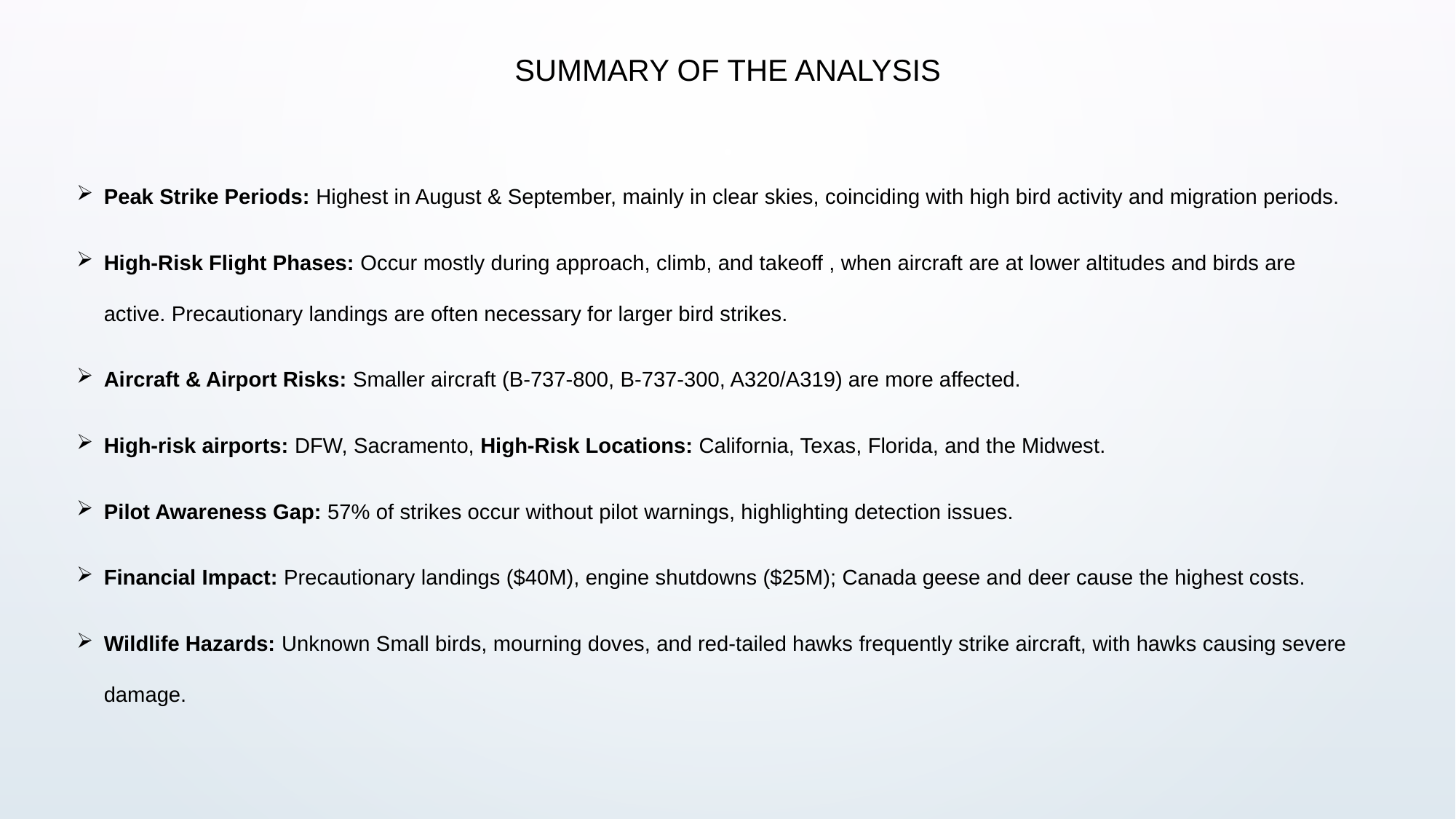

# SUMMARY OF THE ANALYSIS
Peak Strike Periods: Highest in August & September, mainly in clear skies, coinciding with high bird activity and migration periods.
High-Risk Flight Phases: Occur mostly during approach, climb, and takeoff , when aircraft are at lower altitudes and birds are active. Precautionary landings are often necessary for larger bird strikes.
Aircraft & Airport Risks: Smaller aircraft (B-737-800, B-737-300, A320/A319) are more affected.
High-risk airports: DFW, Sacramento, High-Risk Locations: California, Texas, Florida, and the Midwest.
Pilot Awareness Gap: 57% of strikes occur without pilot warnings, highlighting detection issues.
Financial Impact: Precautionary landings ($40M), engine shutdowns ($25M); Canada geese and deer cause the highest costs.
Wildlife Hazards: Unknown Small birds, mourning doves, and red-tailed hawks frequently strike aircraft, with hawks causing severe damage.